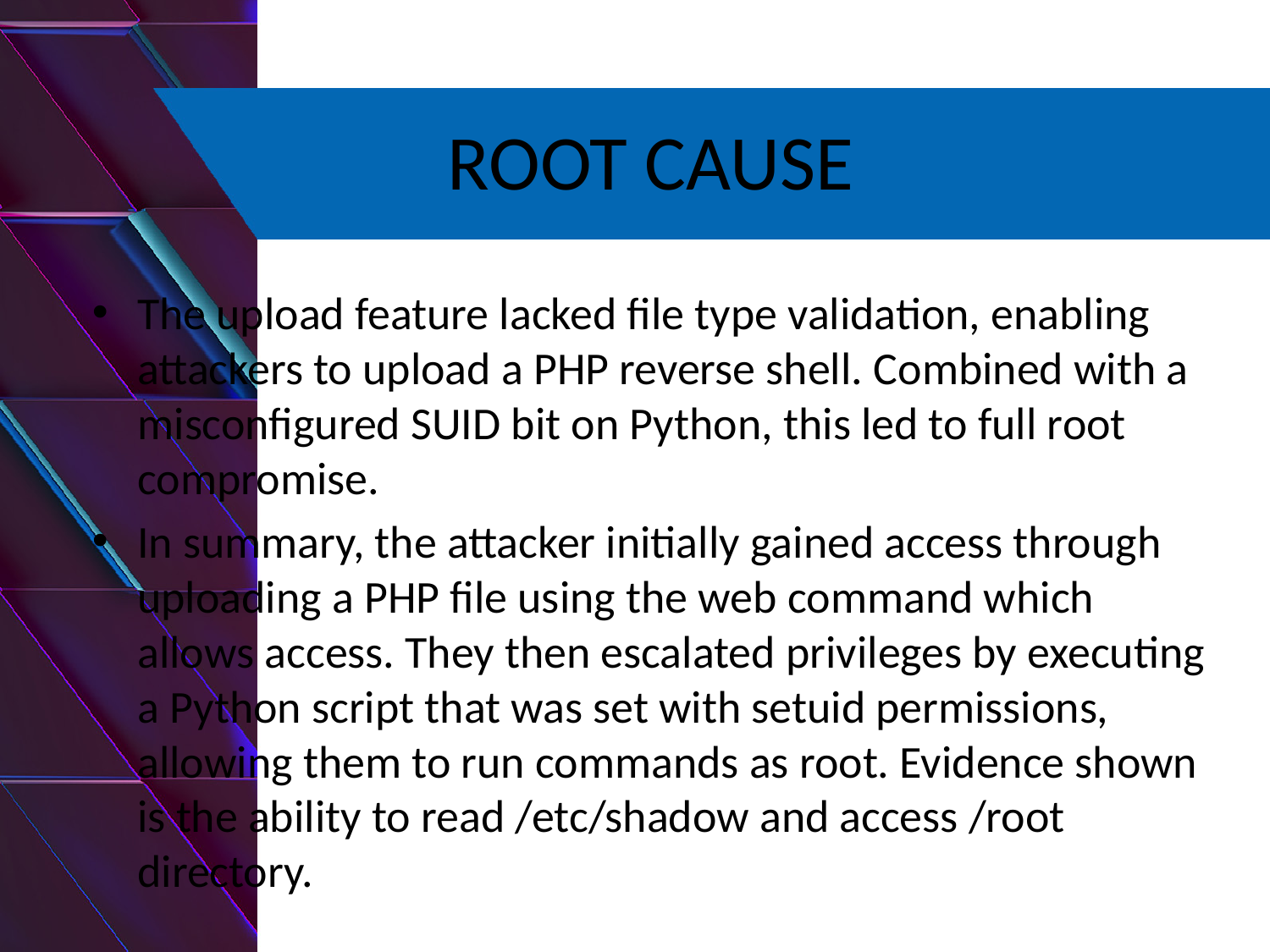

# ROOT CAUSE
The upload feature lacked file type validation, enabling attackers to upload a PHP reverse shell. Combined with a misconfigured SUID bit on Python, this led to full root compromise.
In summary, the attacker initially gained access through uploading a PHP file using the web command which allows access. They then escalated privileges by executing a Python script that was set with setuid permissions, allowing them to run commands as root. Evidence shown is the ability to read /etc/shadow and access /root directory.